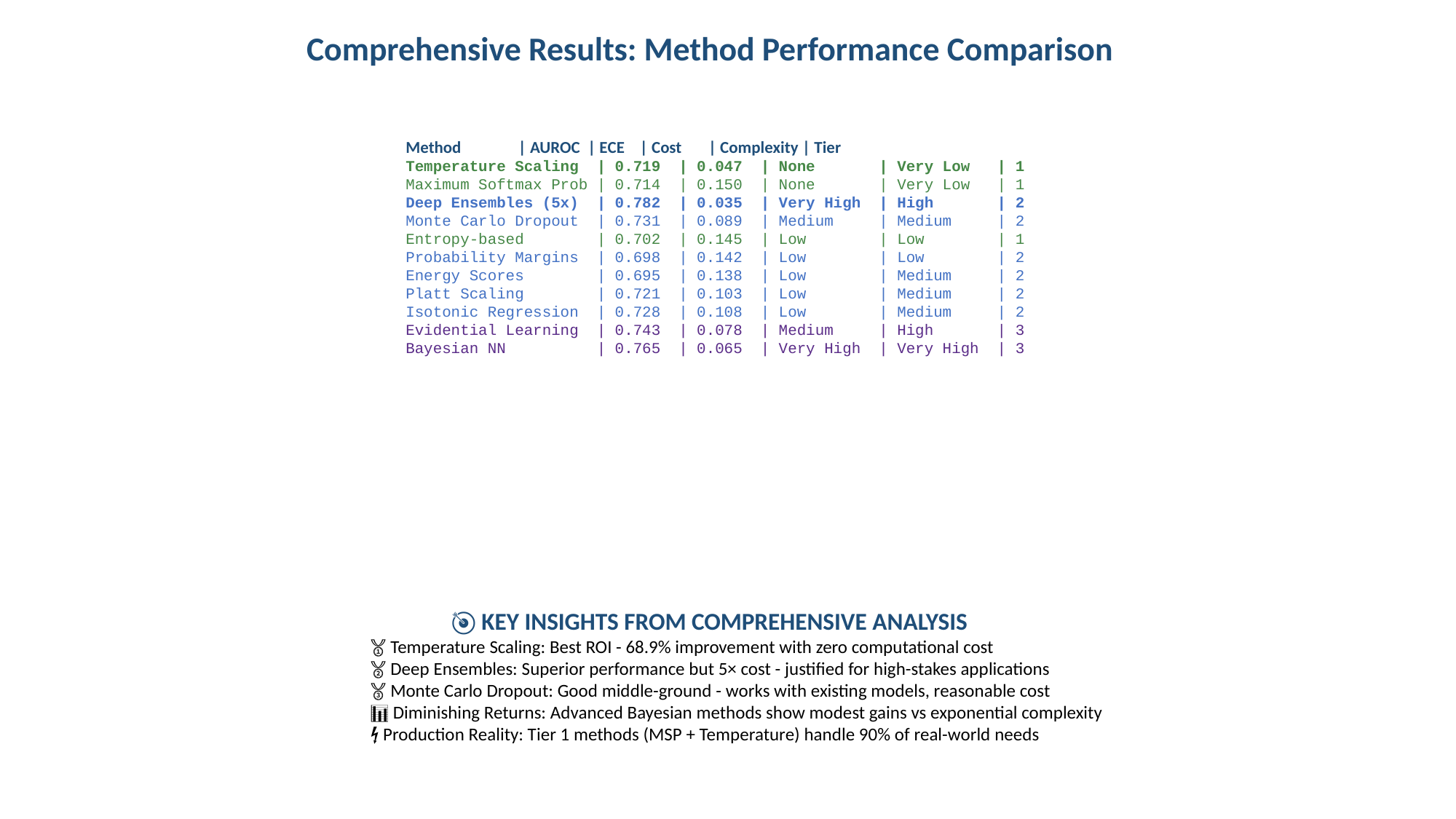

Comprehensive Results: Method Performance Comparison
#
Method               | AUROC  | ECE    | Cost       | Complexity | Tier
Temperature Scaling  | 0.719  | 0.047  | None       | Very Low   | 1
Maximum Softmax Prob | 0.714  | 0.150  | None       | Very Low   | 1
Deep Ensembles (5x)  | 0.782  | 0.035  | Very High  | High       | 2
Monte Carlo Dropout  | 0.731  | 0.089  | Medium     | Medium     | 2
Entropy-based        | 0.702  | 0.145  | Low        | Low        | 1
Probability Margins  | 0.698  | 0.142  | Low        | Low        | 2
Energy Scores        | 0.695  | 0.138  | Low        | Medium     | 2
Platt Scaling        | 0.721  | 0.103  | Low        | Medium     | 2
Isotonic Regression  | 0.728  | 0.108  | Low        | Medium     | 2
Evidential Learning  | 0.743  | 0.078  | Medium     | High       | 3
Bayesian NN          | 0.765  | 0.065  | Very High  | Very High  | 3
🎯 KEY INSIGHTS FROM COMPREHENSIVE ANALYSIS
🥇 Temperature Scaling: Best ROI - 68.9% improvement with zero computational cost
🥈 Deep Ensembles: Superior performance but 5× cost - justified for high-stakes applications
🥉 Monte Carlo Dropout: Good middle-ground - works with existing models, reasonable cost
📊 Diminishing Returns: Advanced Bayesian methods show modest gains vs exponential complexity
⚡ Production Reality: Tier 1 methods (MSP + Temperature) handle 90% of real-world needs